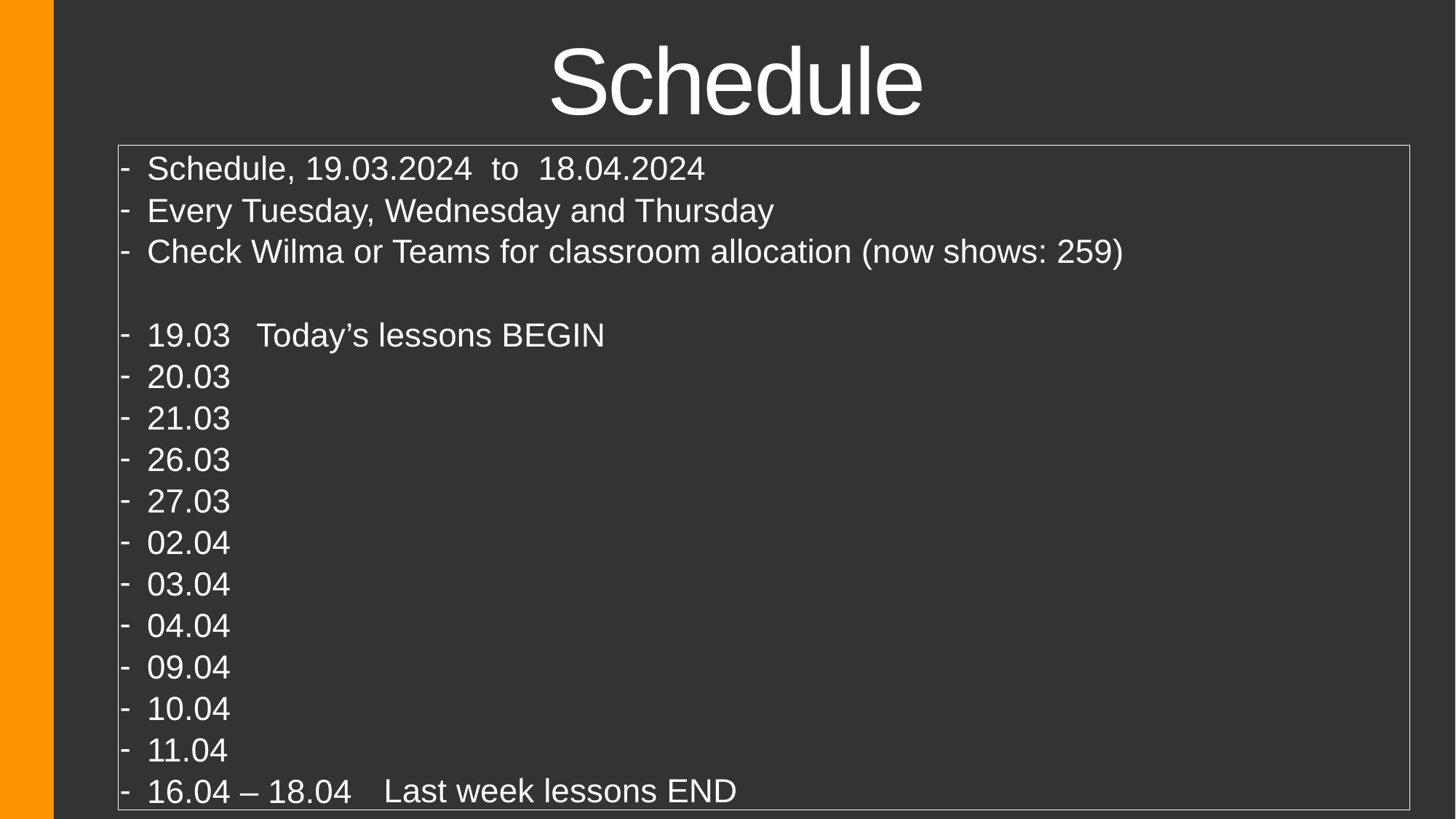

Schedule
Schedule, 19.03.2024  to  18.04.2024
Every Tuesday, Wednesday and Thursday
Check Wilma or Teams for classroom allocation (now shows: 259)

19.03 	Today’s lessons BEGIN
20.03
21.03
26.03
27.03
02.04
03.04
04.04
09.04
10.04
11.04
16.04 – 18.04

Last week lessons END